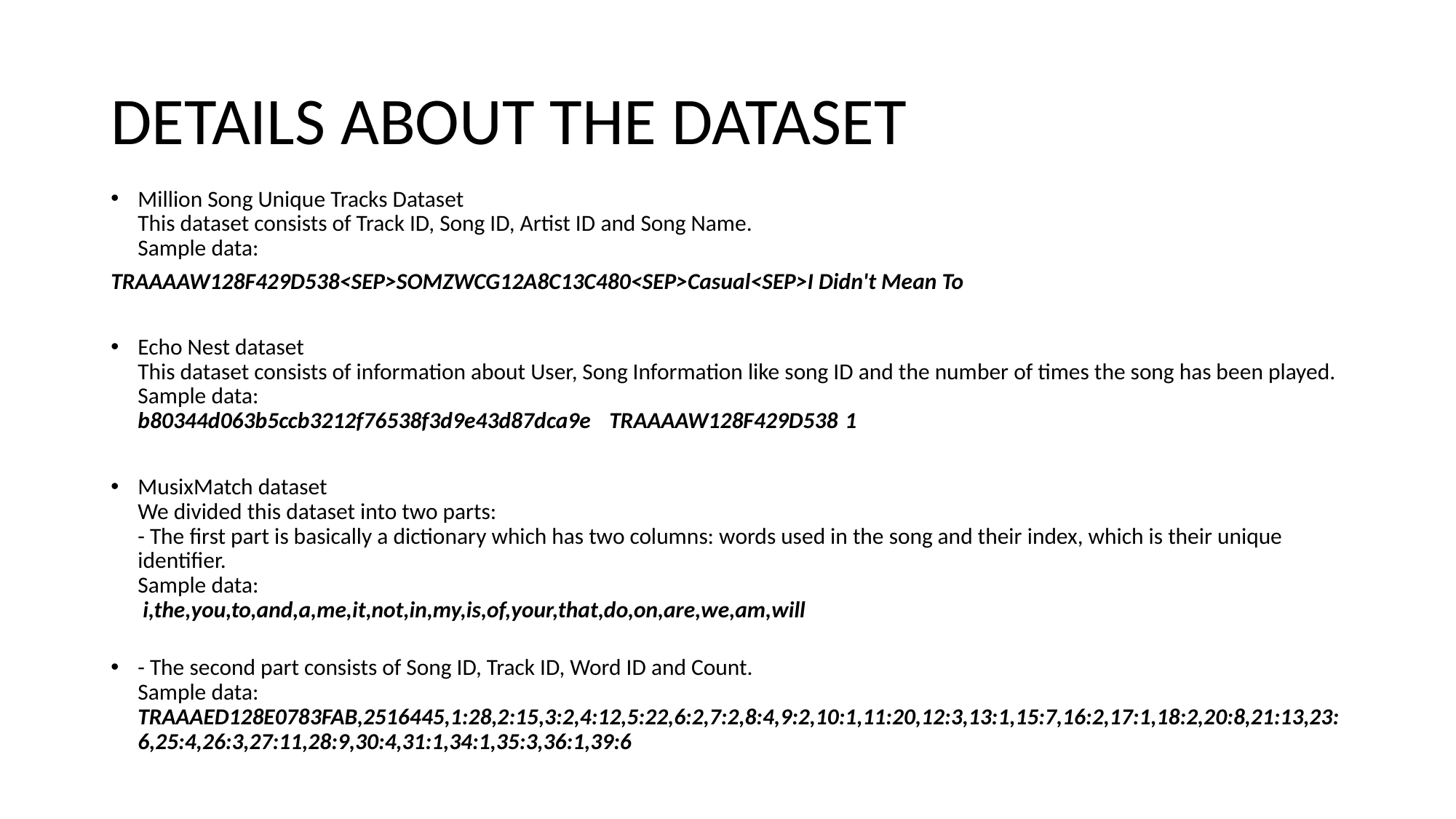

# DETAILS ABOUT THE DATASET
Million Song Unique Tracks Dataset
This dataset consists of Track ID, Song ID, Artist ID and Song Name.
Sample data:
TRAAAAW128F429D538<SEP>SOMZWCG12A8C13C480<SEP>Casual<SEP>I Didn't Mean To

Echo Nest dataset
This dataset consists of information about User, Song Information like song ID and the number of times the song has been played.
Sample data:
b80344d063b5ccb3212f76538f3d9e43d87dca9e	TRAAAAW128F429D538	1

MusixMatch dataset
We divided this dataset into two parts:
- The first part is basically a dictionary which has two columns: words used in the song and their index, which is their unique identifier.
Sample data:
 i,the,you,to,and,a,me,it,not,in,my,is,of,your,that,do,on,are,we,am,will
- The second part consists of Song ID, Track ID, Word ID and Count.
Sample data:
TRAAAED128E0783FAB,2516445,1:28,2:15,3:2,4:12,5:22,6:2,7:2,8:4,9:2,10:1,11:20,12:3,13:1,15:7,16:2,17:1,18:2,20:8,21:13,23:6,25:4,26:3,27:11,28:9,30:4,31:1,34:1,35:3,36:1,39:6